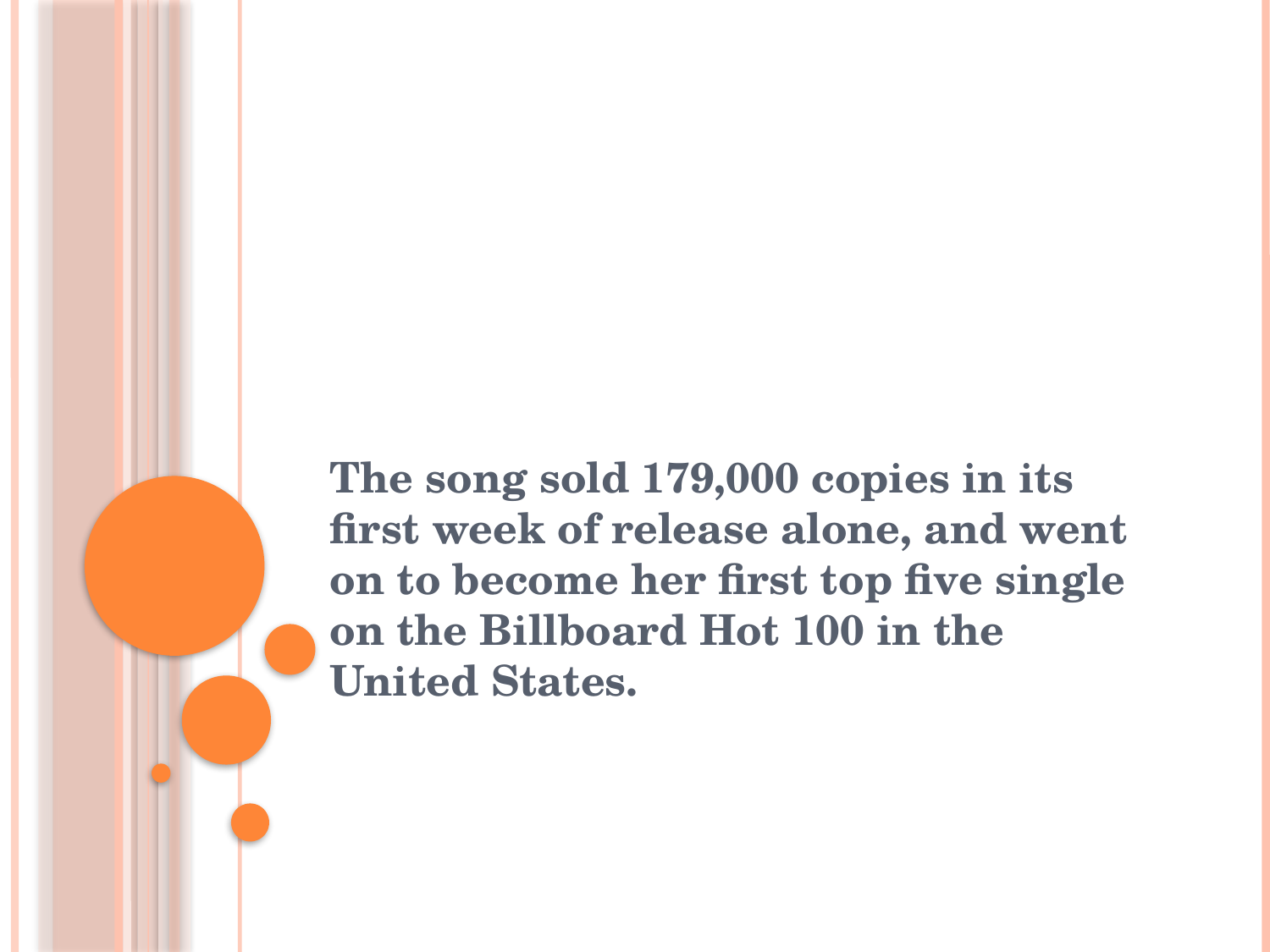

#
The song sold 179,000 copies in its first week of release alone, and went on to become her first top five single on the Billboard Hot 100 in the United States.